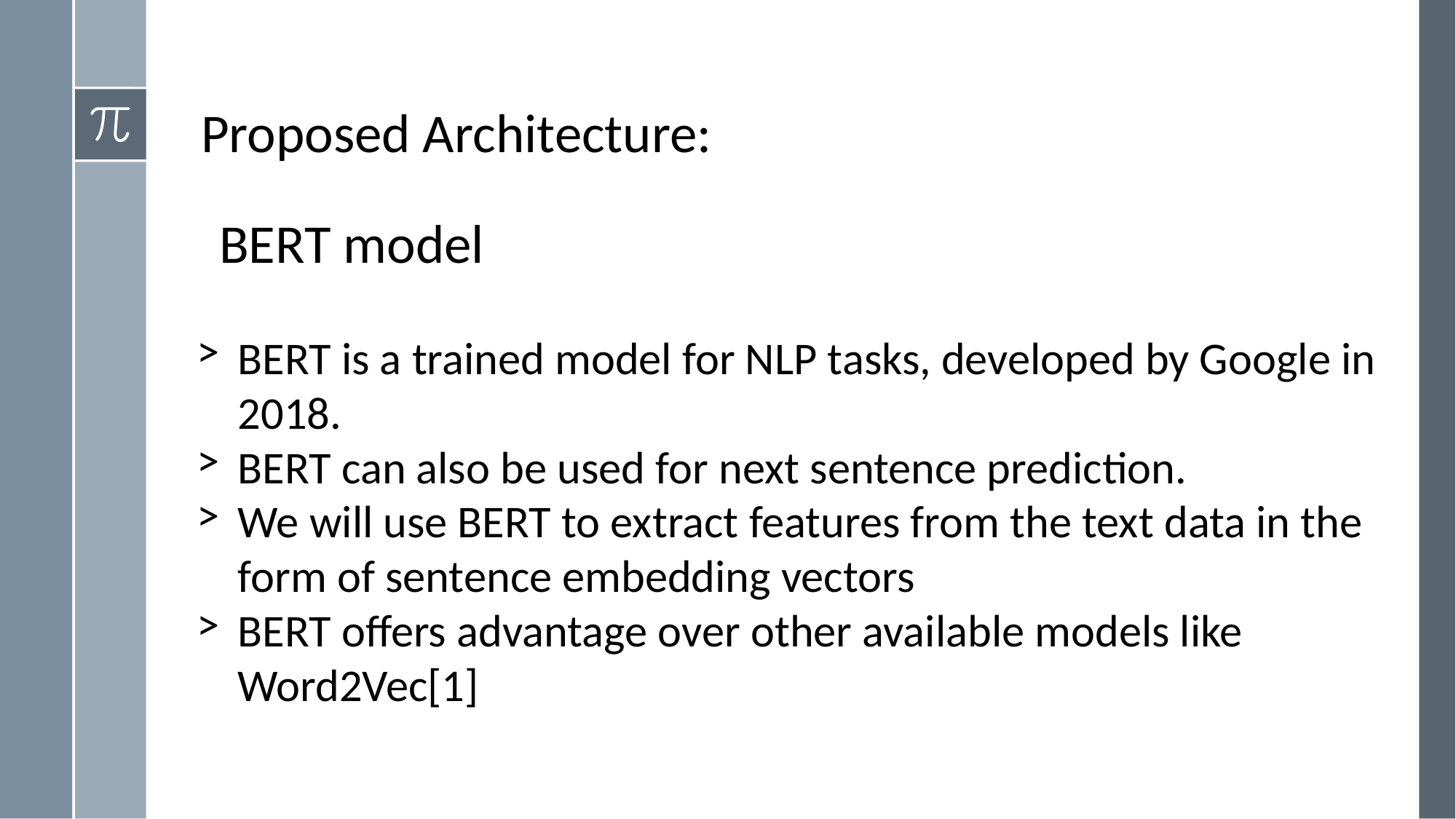

Proposed Architecture:
BERT model
BERT is a trained model for NLP tasks, developed by Google in 2018.
BERT can also be used for next sentence prediction.
We will use BERT to extract features from the text data in the form of sentence embedding vectors
BERT offers advantage over other available models like Word2Vec[1]